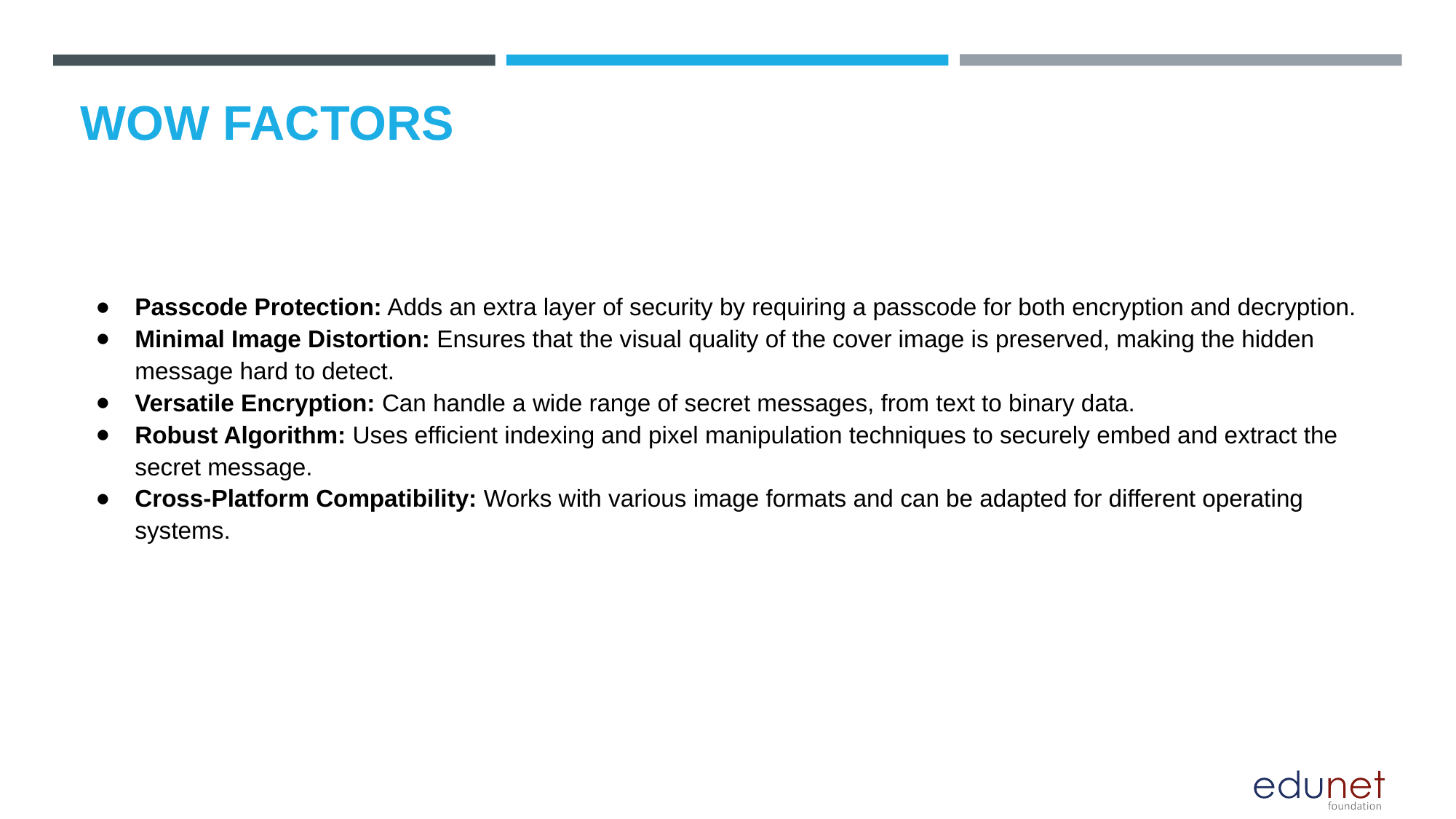

# WOW FACTORS
Passcode Protection: Adds an extra layer of security by requiring a passcode for both encryption and decryption.
Minimal Image Distortion: Ensures that the visual quality of the cover image is preserved, making the hidden message hard to detect.
Versatile Encryption: Can handle a wide range of secret messages, from text to binary data.
Robust Algorithm: Uses efficient indexing and pixel manipulation techniques to securely embed and extract the secret message.
Cross-Platform Compatibility: Works with various image formats and can be adapted for different operating systems.